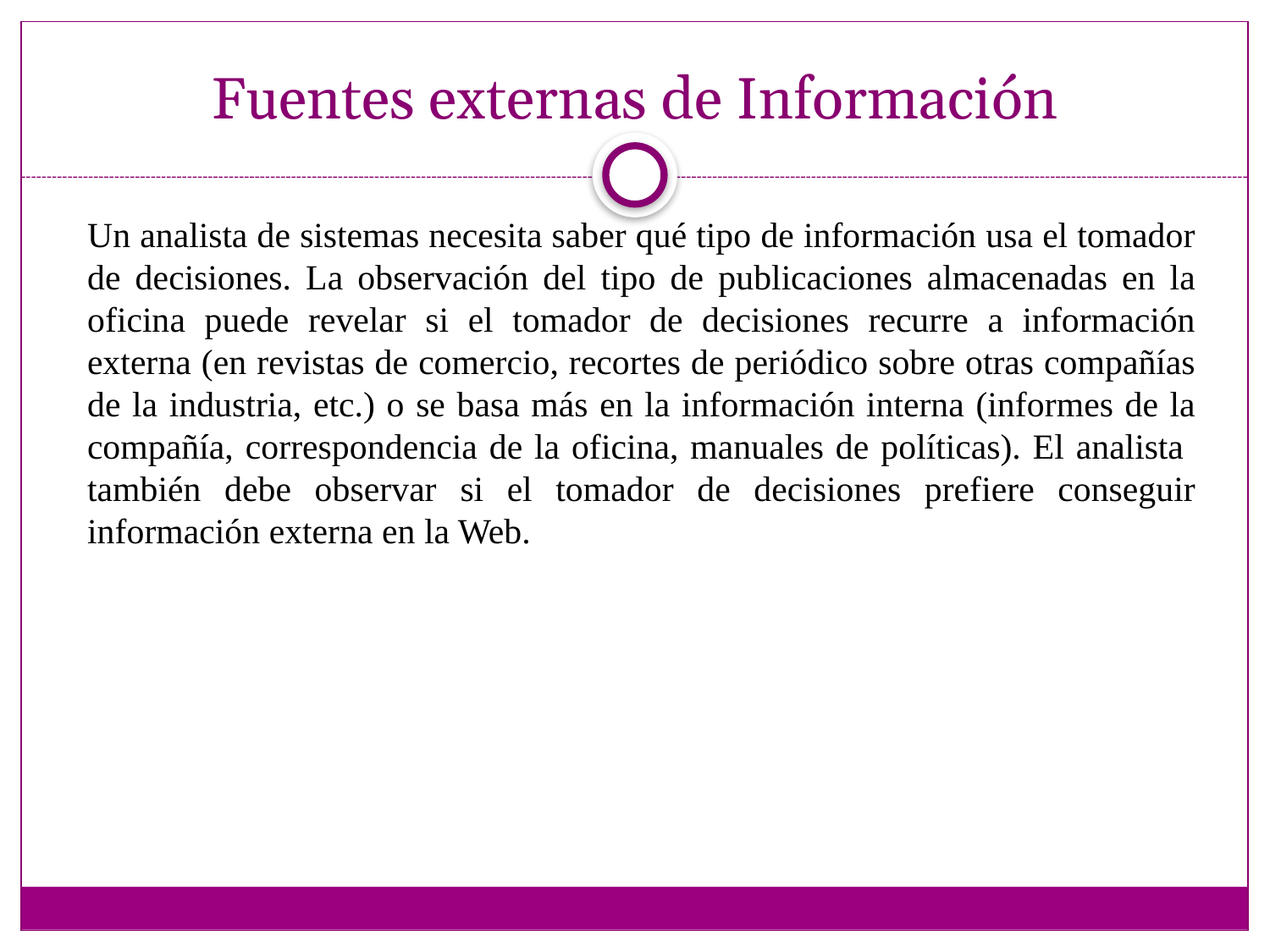

# Fuentes externas de Información
Un analista de sistemas necesita saber qué tipo de información usa el tomador de decisiones. La observación del tipo de publicaciones almacenadas en la oficina puede revelar si el tomador de decisiones recurre a información externa (en revistas de comercio, recortes de periódico sobre otras compañías de la industria, etc.) o se basa más en la información interna (informes de la compañía, correspondencia de la oficina, manuales de políticas). El analista  también debe observar si el tomador de decisiones prefiere conseguir información externa en la Web.